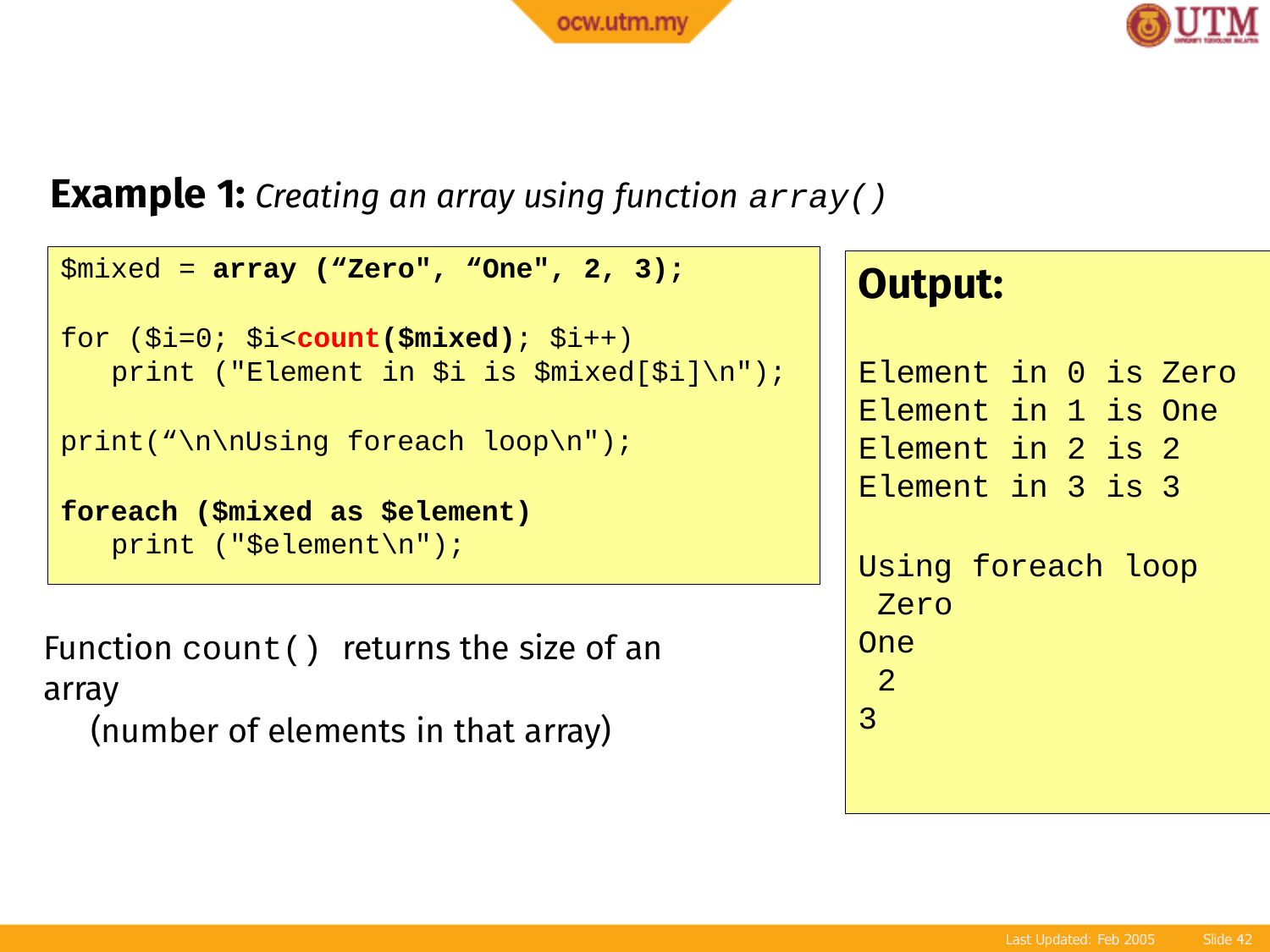

# Example 1: Creating an array using function array()

$mixed = array (“Zero", “One", 2, 3);

for ($i=0; $i<count($mixed); $i++)
print ("Element in $i is $mixed[$i]\n");

print(“\n\nUsing foreach loop\n");

foreach ($mixed as $element)
print ("$element\n");

Output:
| Element | in | 0 | is | Zero |
| --- | --- | --- | --- | --- |
| Element | in | 1 | is | One |
| Element | in | 2 | is | 2 |
| Element | in | 3 | is | 3 |
Using foreach loop  Zero
One  2
3
Function count() returns the size of an array
(number of elements in that array)
Last Updated: Feb 2005
Slide 42